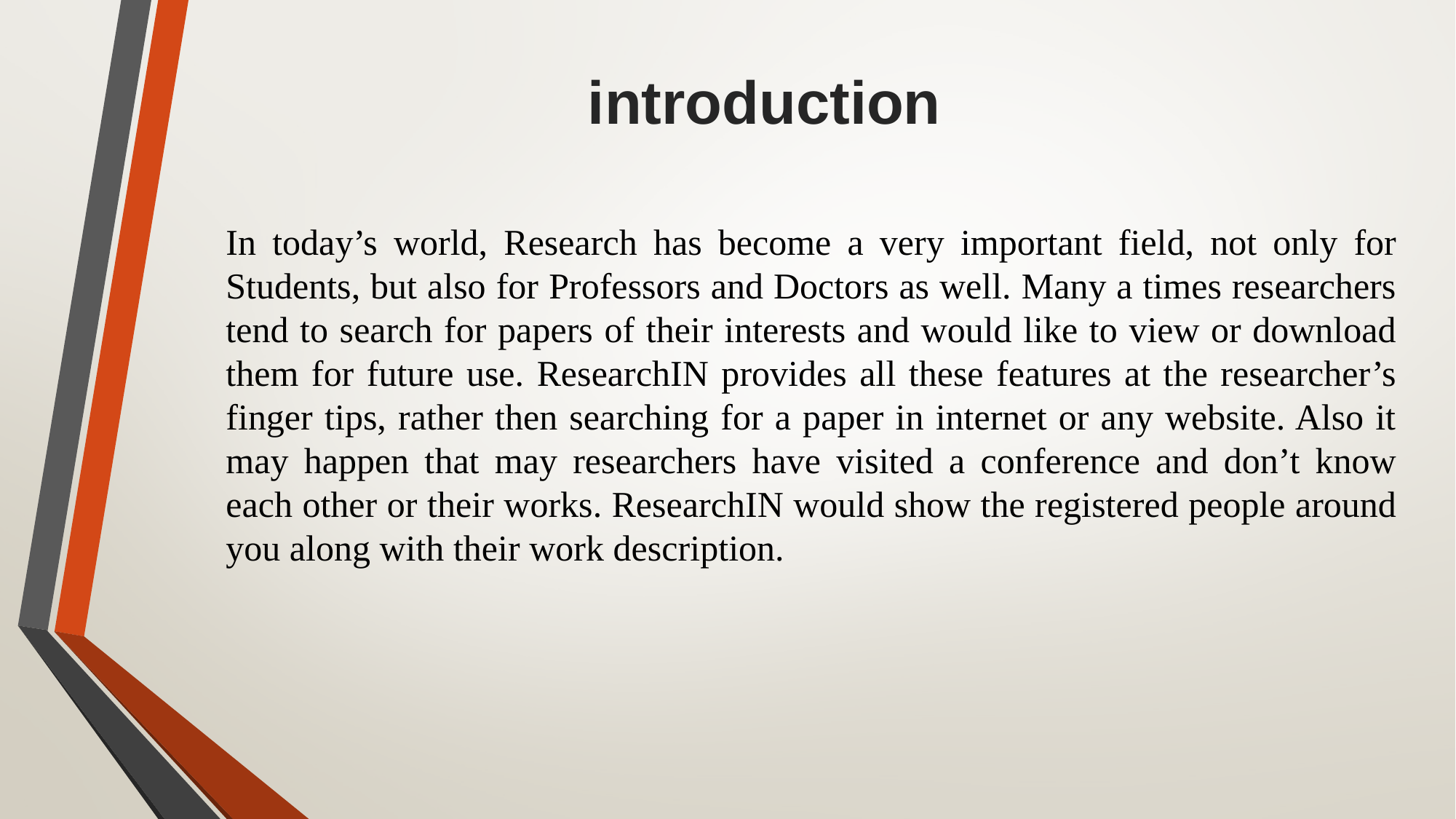

introduction
In today’s world, Research has become a very important field, not only for Students, but also for Professors and Doctors as well. Many a times researchers tend to search for papers of their interests and would like to view or download them for future use. ResearchIN provides all these features at the researcher’s finger tips, rather then searching for a paper in internet or any website. Also it may happen that may researchers have visited a conference and don’t know each other or their works. ResearchIN would show the registered people around you along with their work description.